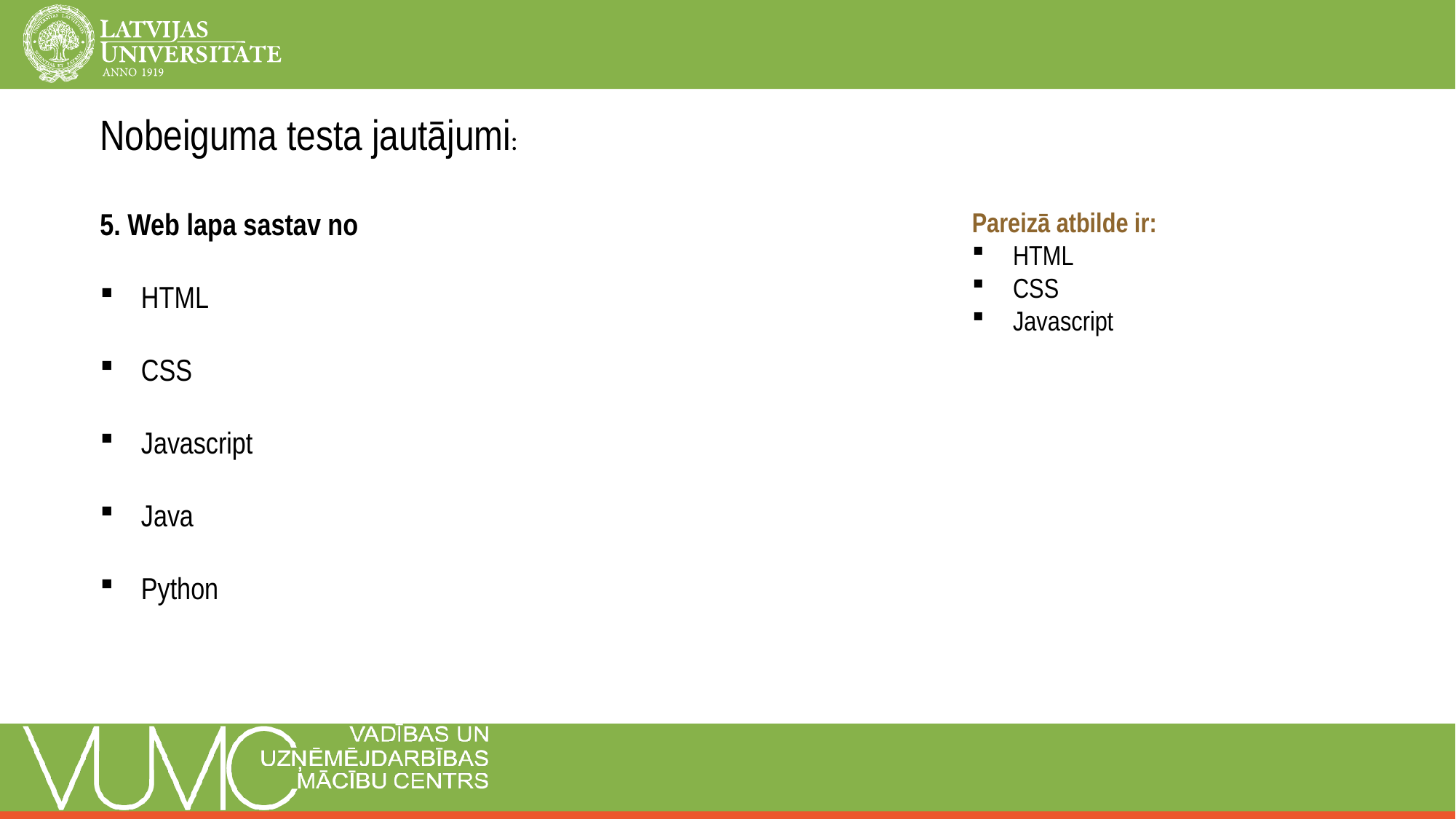

Nobeiguma testa jautājumi:
5. Web lapa sastav no

HTML

CSS

Javascript

Java

Python
Pareizā atbilde ir:
HTML
CSS
Javascript